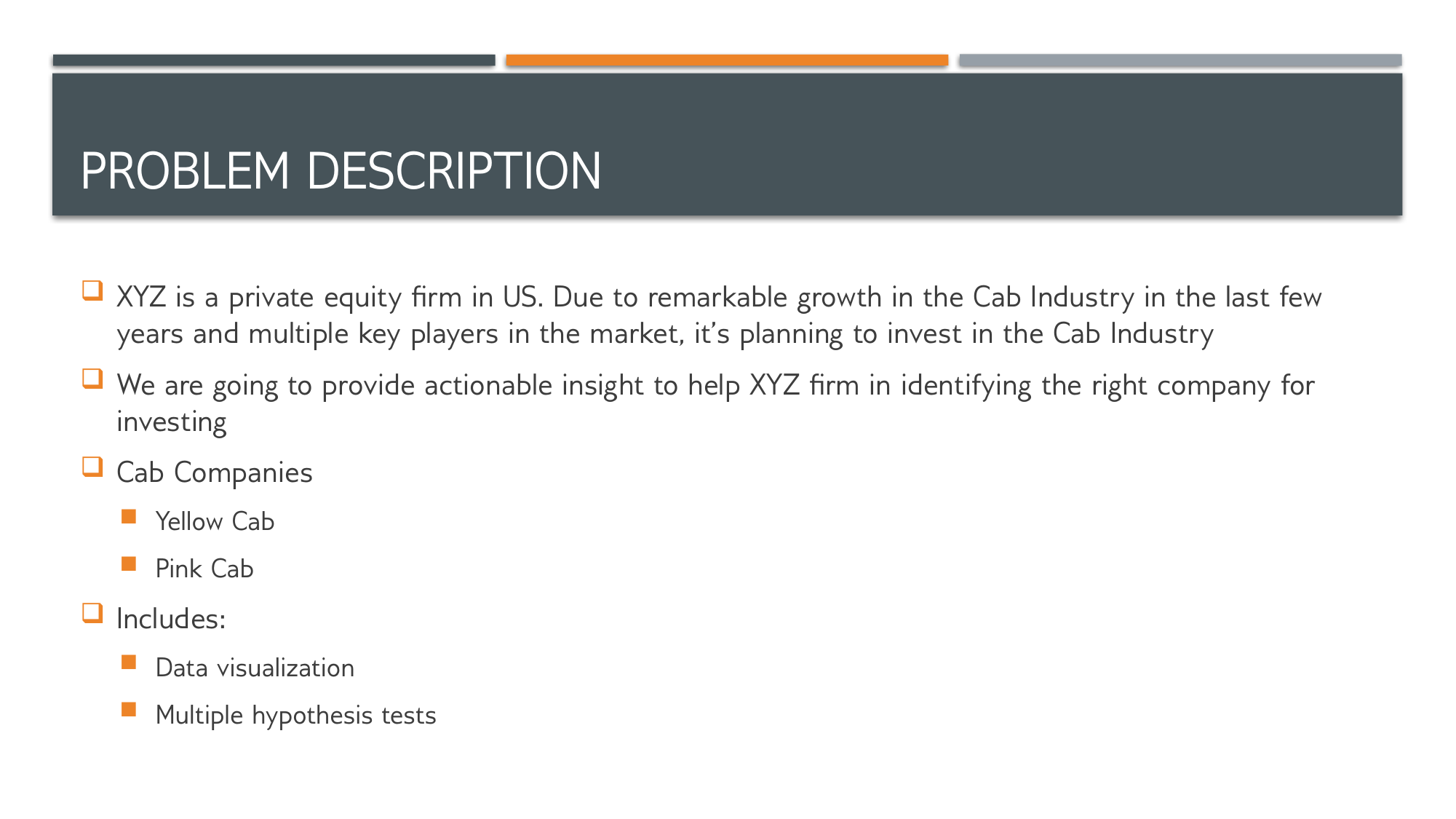

# Problem Description
XYZ is a private equity firm in US. Due to remarkable growth in the Cab Industry in the last few years and multiple key players in the market, it’s planning to invest in the Cab Industry
We are going to provide actionable insight to help XYZ firm in identifying the right company for investing
Cab Companies
Yellow Cab
Pink Cab
Includes:
Data visualization
Multiple hypothesis tests